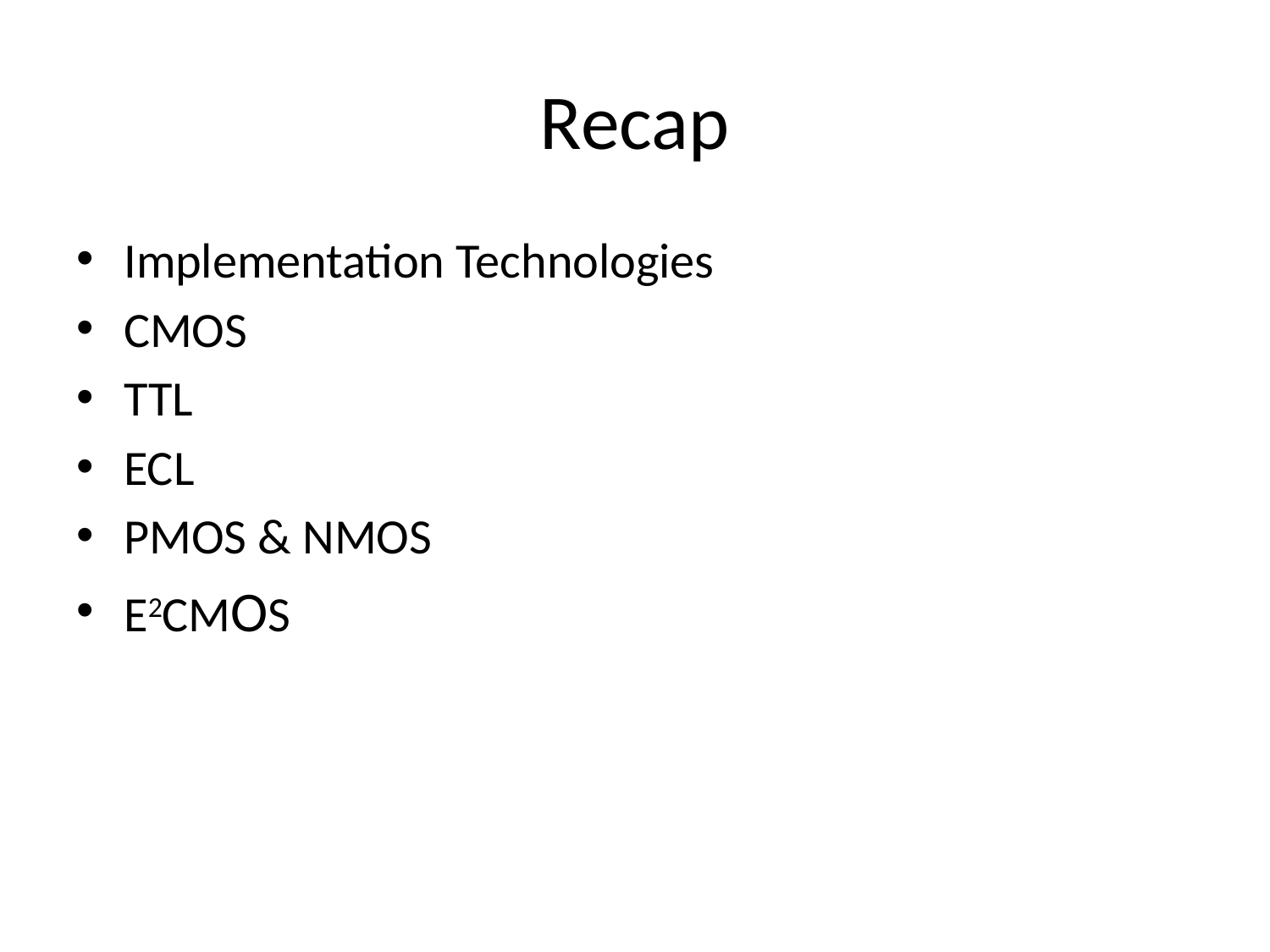

# Recap
Implementation Technologies
CMOS
TTL
ECL
PMOS & NMOS
E2CMOS